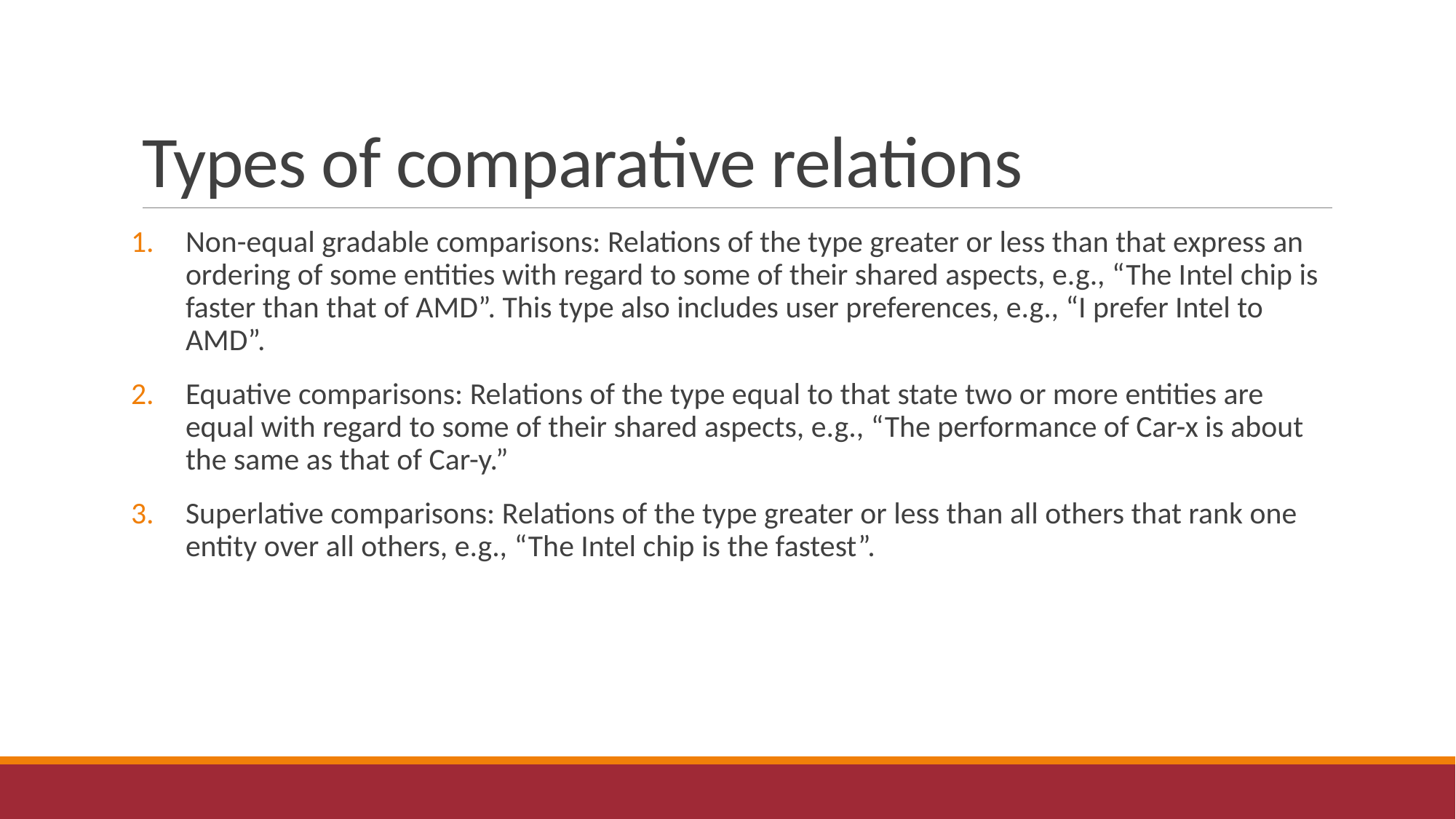

# Types of comparative relations
Non-equal gradable comparisons: Relations of the type greater or less than that express an ordering of some entities with regard to some of their shared aspects, e.g., “The Intel chip is faster than that of AMD”. This type also includes user preferences, e.g., “I prefer Intel to AMD”.
Equative comparisons: Relations of the type equal to that state two or more entities are equal with regard to some of their shared aspects, e.g., “The performance of Car-x is about the same as that of Car-y.”
Superlative comparisons: Relations of the type greater or less than all others that rank one entity over all others, e.g., “The Intel chip is the fastest”.